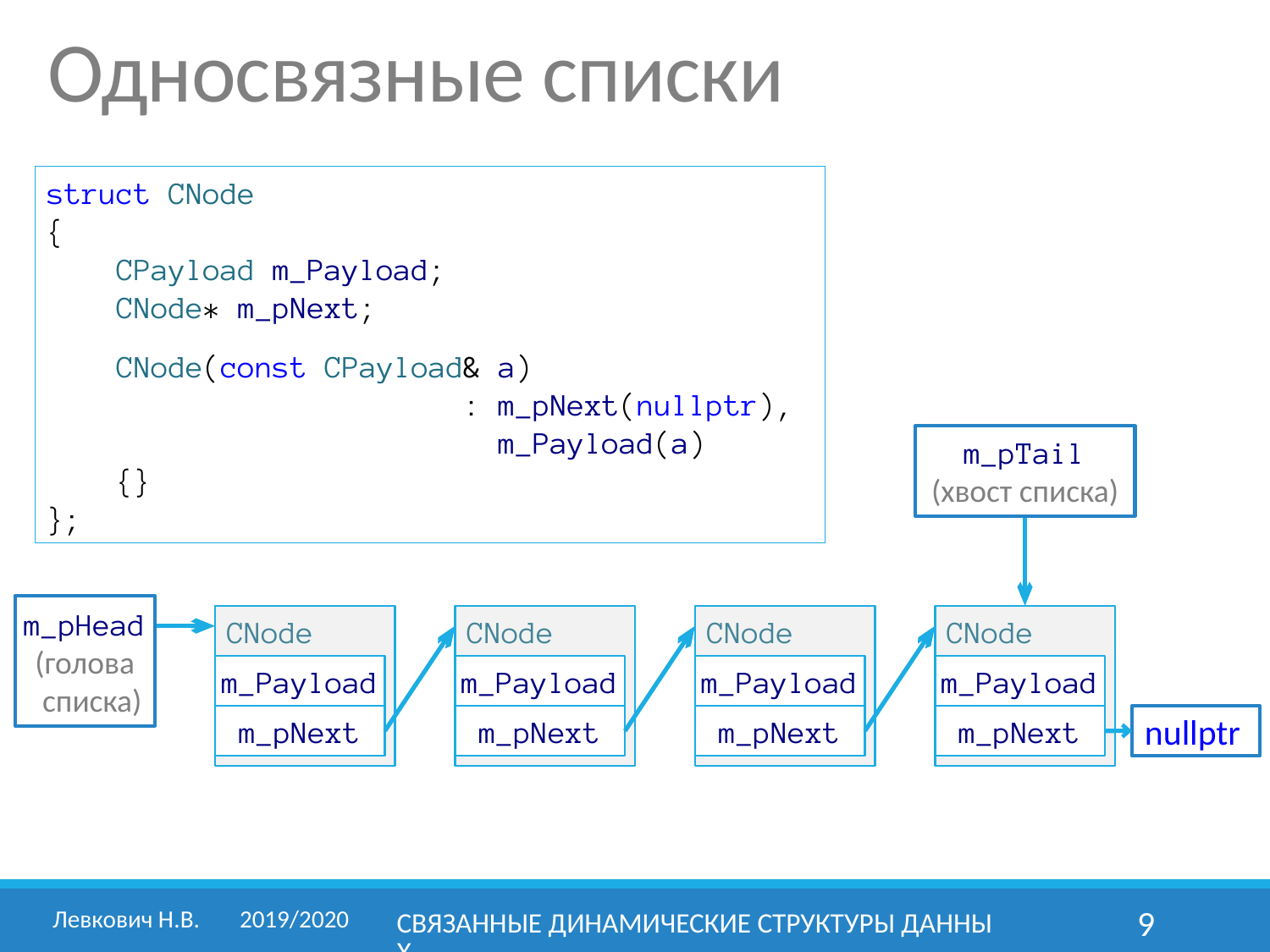

Односвязные списки
struct CNode
{
    CPayload m_Payload;
    CNode* m_pNext;
    CNode(const CPayload& a)
                        : m_pNext(nullptr),
                          m_Payload(a)
    {}
};
m_pTail
(хвост списка)
m_pHead
(голова
  списка)
CNode
m_Payload
m_pNext
CNode
m_Payload
m_pNext
CNode
m_Payload
m_pNext
CNode
m_Payload
m_pNext
nullptr
Левкович Н.В. 	2019/2020
Связанные динамические структуры данных
9